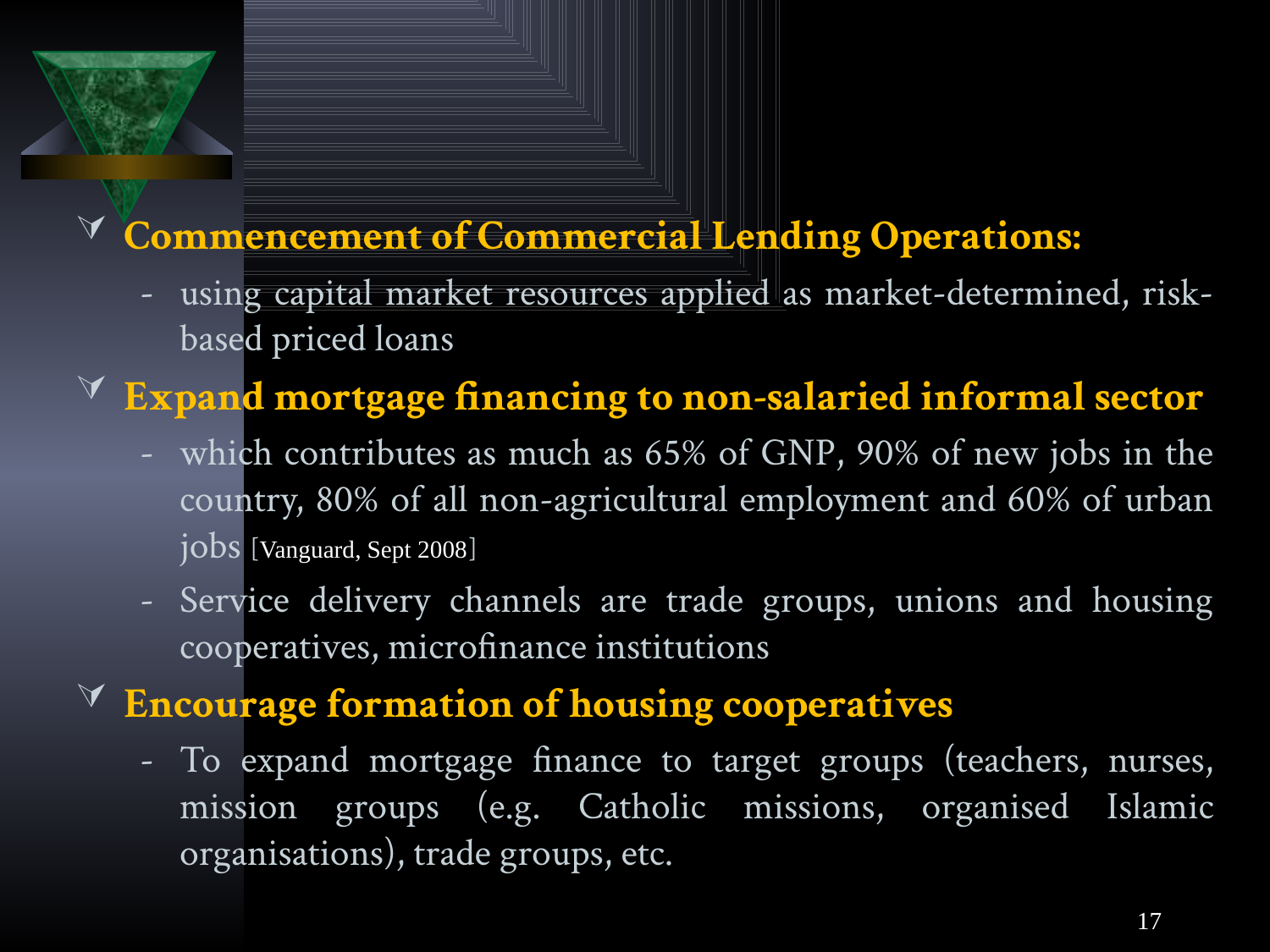

Commencement of Commercial Lending Operations:
-	using capital market resources applied as market-determined, risk-based priced loans
Expand mortgage financing to non-salaried informal sector
-	which contributes as much as 65% of GNP, 90% of new jobs in the country, 80% of all non-agricultural employment and 60% of urban jobs [Vanguard, Sept 2008]
-	Service delivery channels are trade groups, unions and housing cooperatives, microfinance institutions
Encourage formation of housing cooperatives
-	To expand mortgage finance to target groups (teachers, nurses, mission groups (e.g. Catholic missions, organised Islamic organisations), trade groups, etc.

17